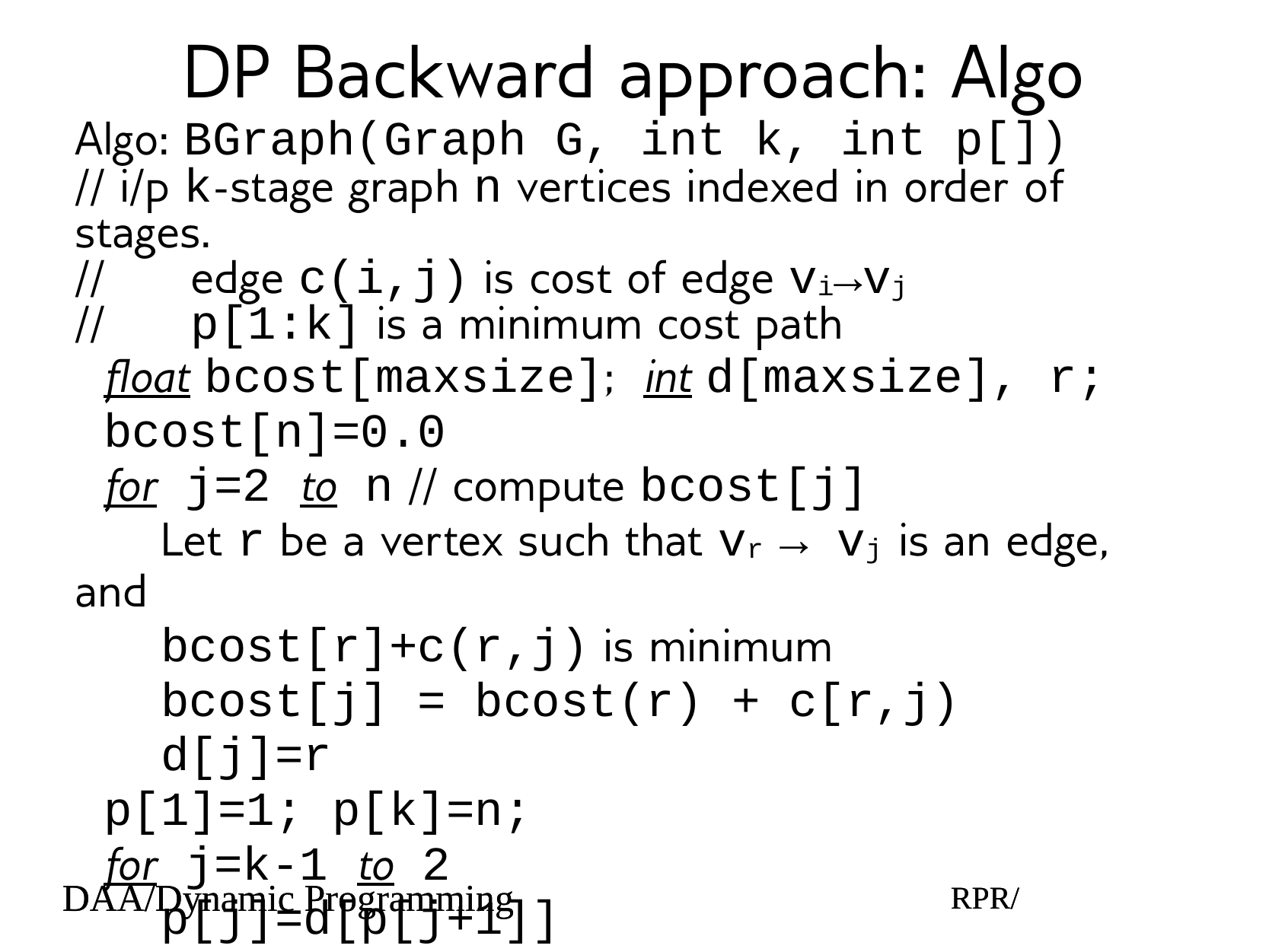

# DP Backward approach: Algo
Algo: BGraph(Graph G, int k, int p[])
// i/p k-stage graph n vertices indexed in order of stages.
//      edge c(i,j) is cost of edge vi→vj
//      p[1:k] is a minimum cost path
float bcost[maxsize];  int d[maxsize], r;
bcost[n]=0.0
for j=2 to n // compute bcost[j]
Let r be a vertex such that vr → vj is an edge, and
bcost[r]+c(r,j) is minimum
bcost[j] = bcost(r) + c[r,j)
d[j]=r
p[1]=1; p[k]=n;
for j=k-1 to 2
p[j]=d[p[j+1]]
DAA/Dynamic Programming
RPR/
25